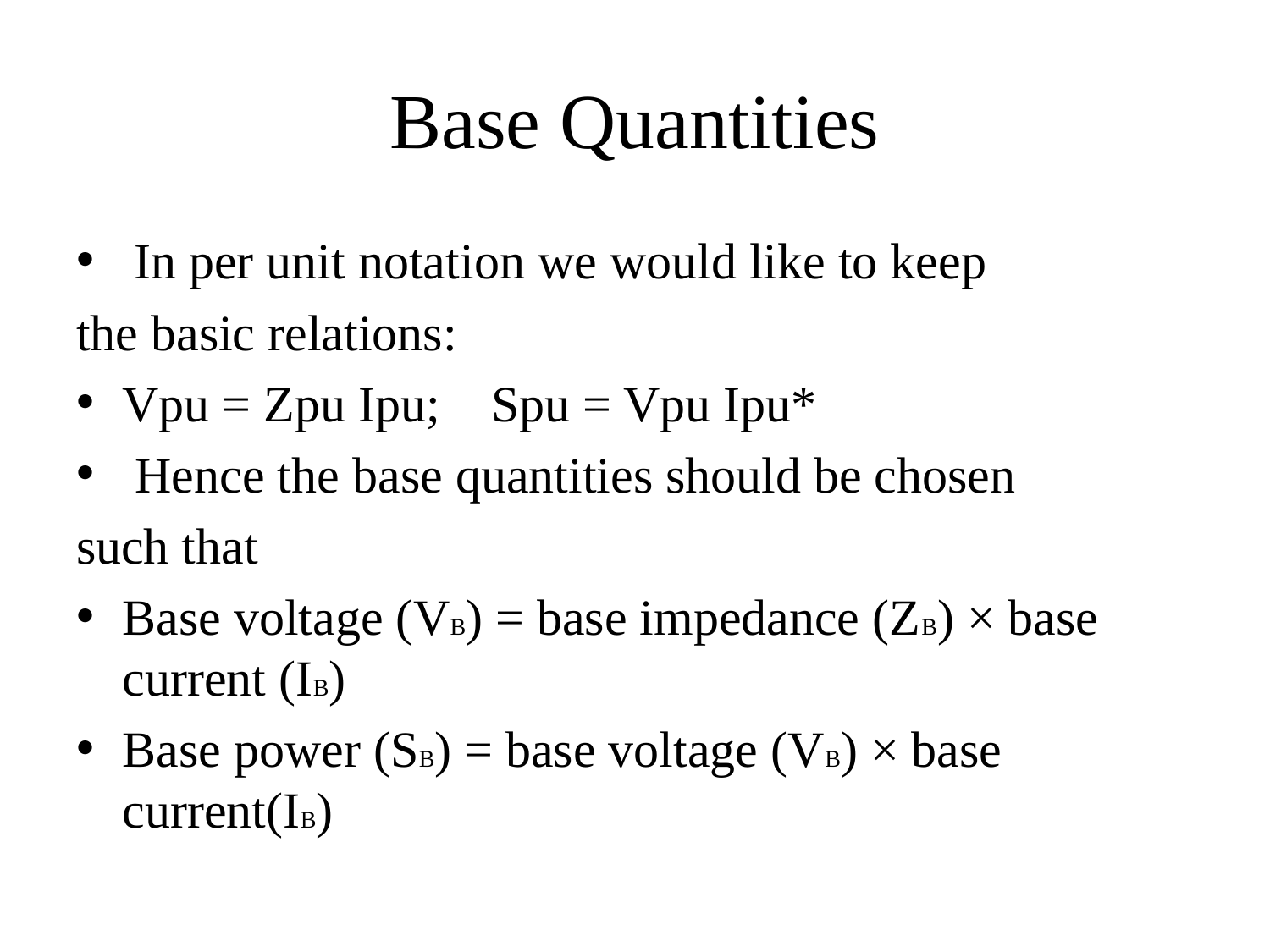

# Base Quantities
 In per unit notation we would like to keep
the basic relations:
Vpu = Zpu Ipu;    Spu = Vpu Ipu*
 Hence the base quantities should be chosen
such that
Base voltage (VB) = base impedance (ZB) × base current (IB)
Base power (SB) = base voltage (VB) × base current(IB)